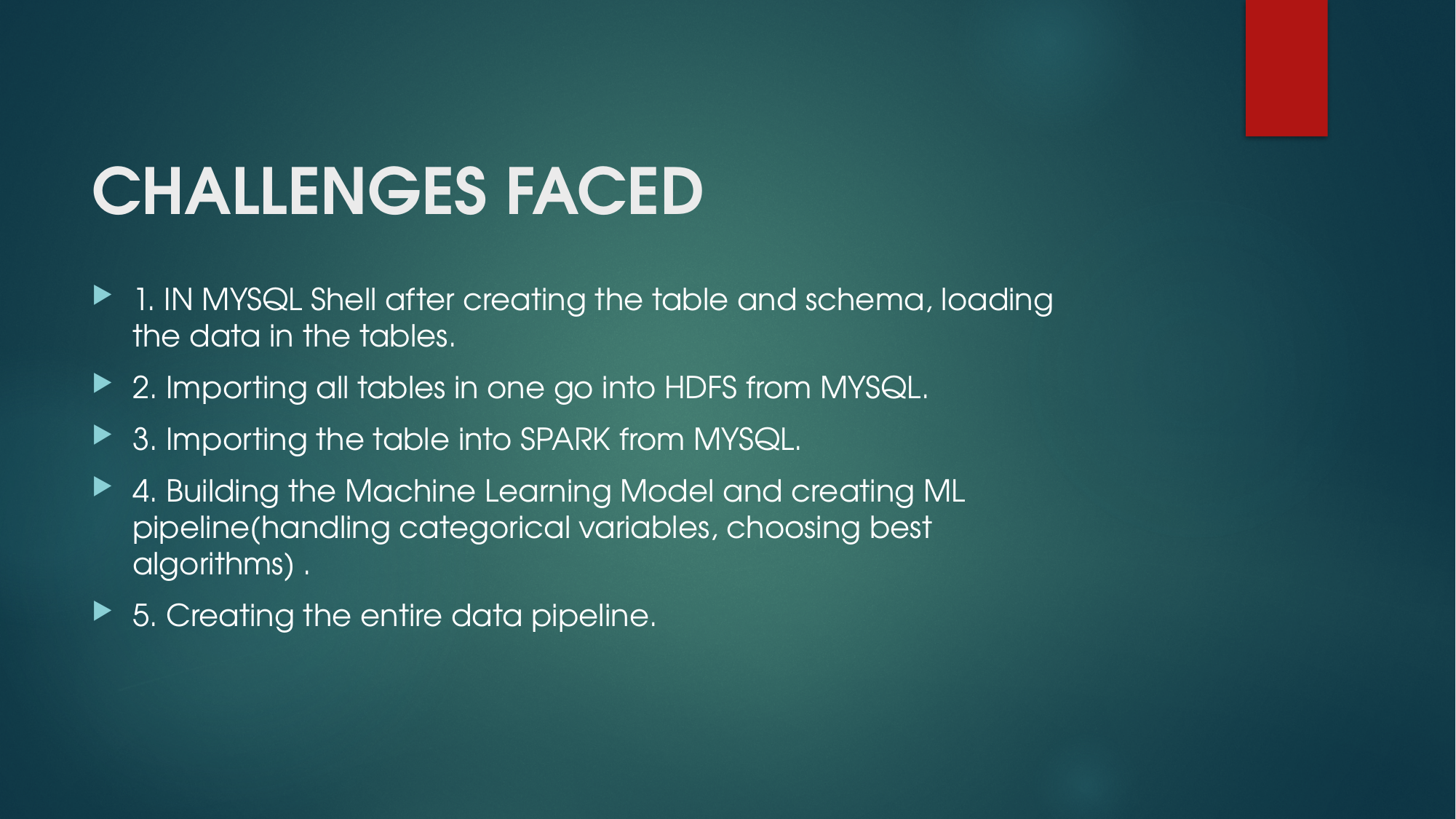

# CHALLENGES FACED
1. IN MYSQL Shell after creating the table and schema, loading the data in the tables.
2. Importing all tables in one go into HDFS from MYSQL.
3. Importing the table into SPARK from MYSQL.
4. Building the Machine Learning Model and creating ML pipeline(handling categorical variables, choosing best algorithms) .
5. Creating the entire data pipeline.